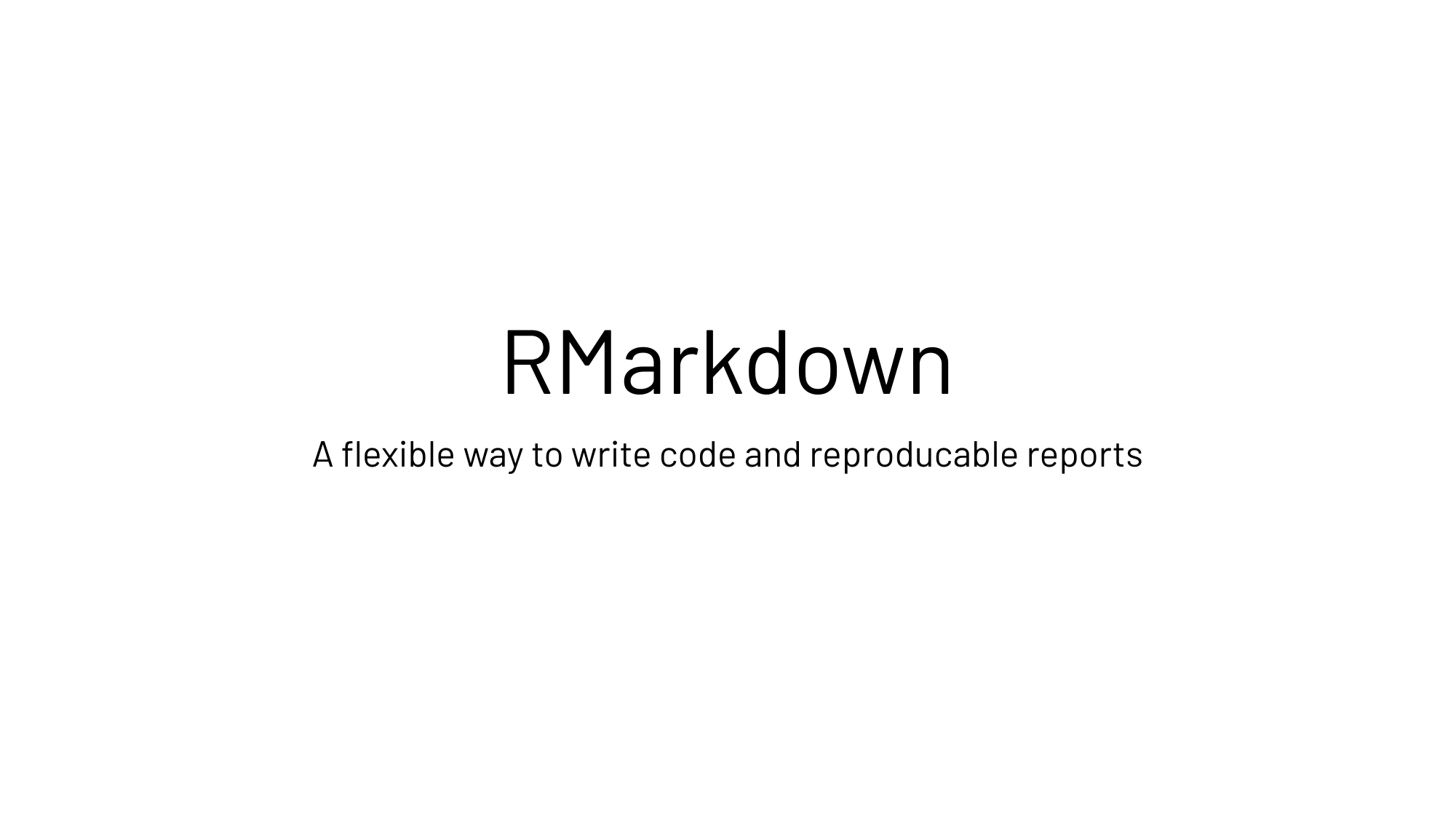

# RMarkdown
A flexible way to write code and reproducable reports